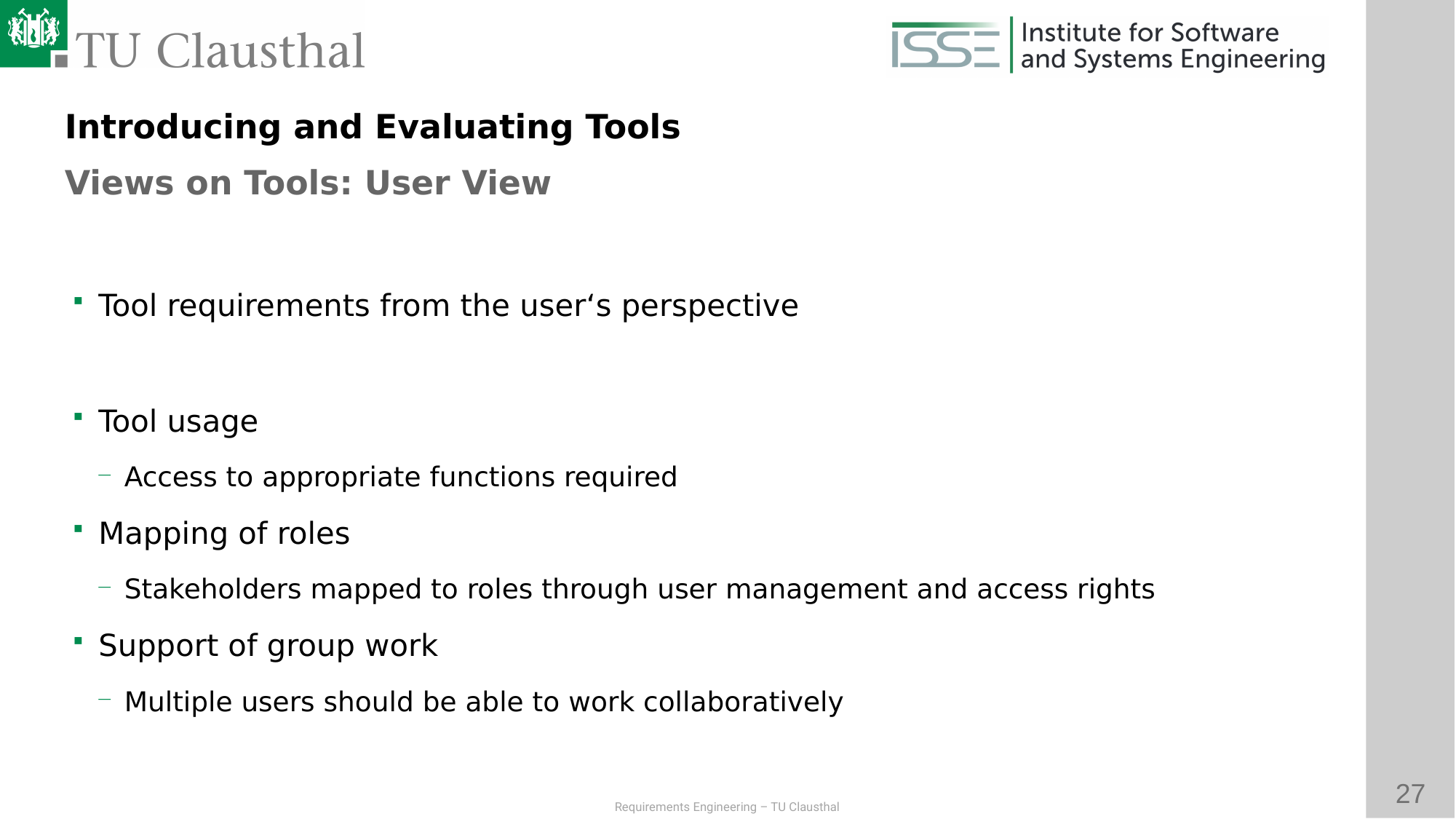

Introducing and Evaluating Tools
Views on Tools: User View

# Tool requirements from the user‘s perspective

Tool usage
Access to appropriate functions required
Mapping of roles
Stakeholders mapped to roles through user management and access rights
Support of group work
Multiple users should be able to work collaboratively